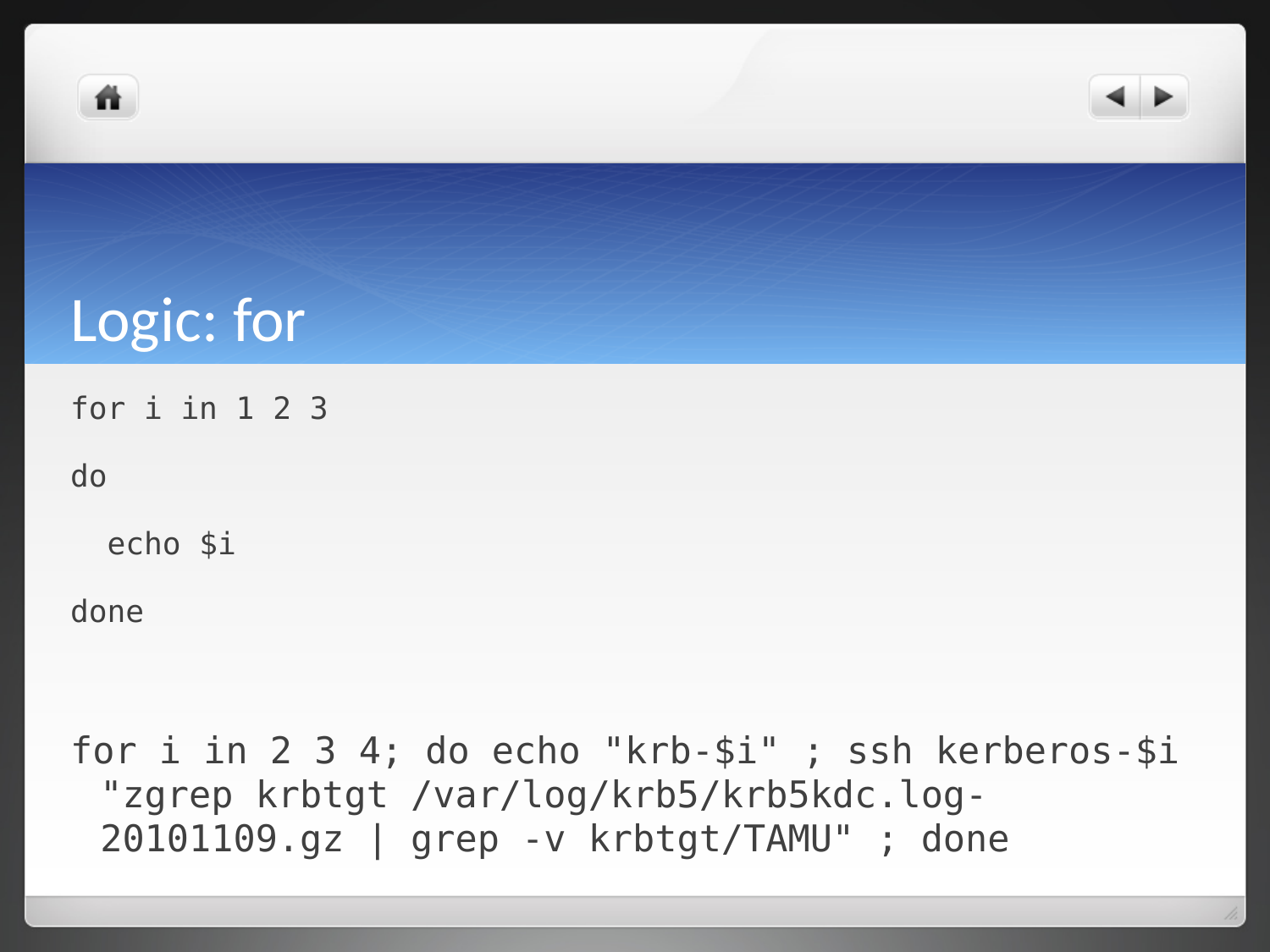

# Logic: for
for i in 1 2 3
do
  echo $i
done

for i in 2 3 4; do echo "krb-$i" ; ssh kerberos-$i "zgrep krbtgt /var/log/krb5/krb5kdc.log-20101109.gz | grep -v krbtgt/TAMU" ; done